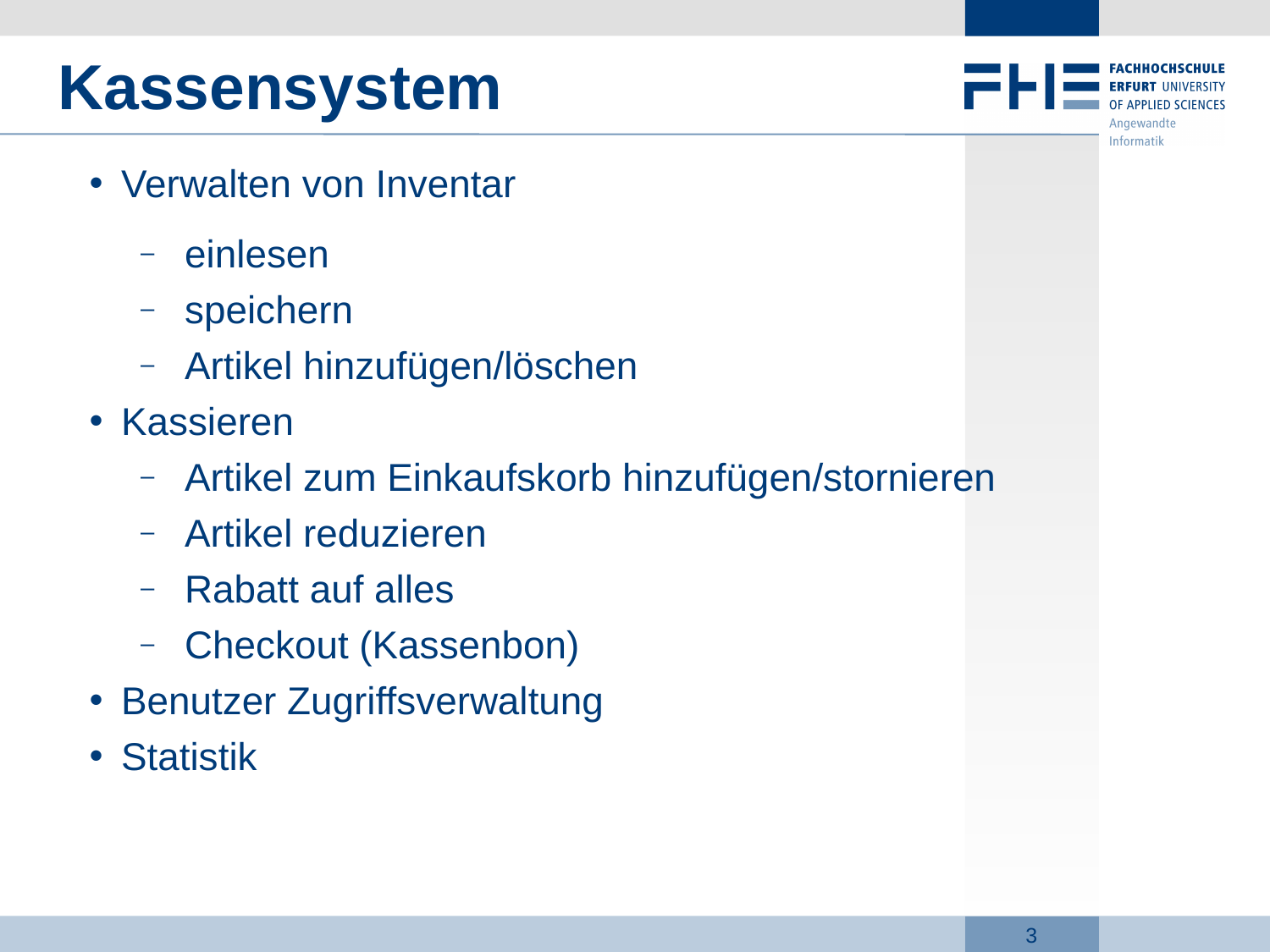

# Kassensystem
Verwalten von Inventar
einlesen
speichern
Artikel hinzufügen/löschen
Kassieren
Artikel zum Einkaufskorb hinzufügen/stornieren
Artikel reduzieren
Rabatt auf alles
Checkout (Kassenbon)
Benutzer Zugriffsverwaltung
Statistik